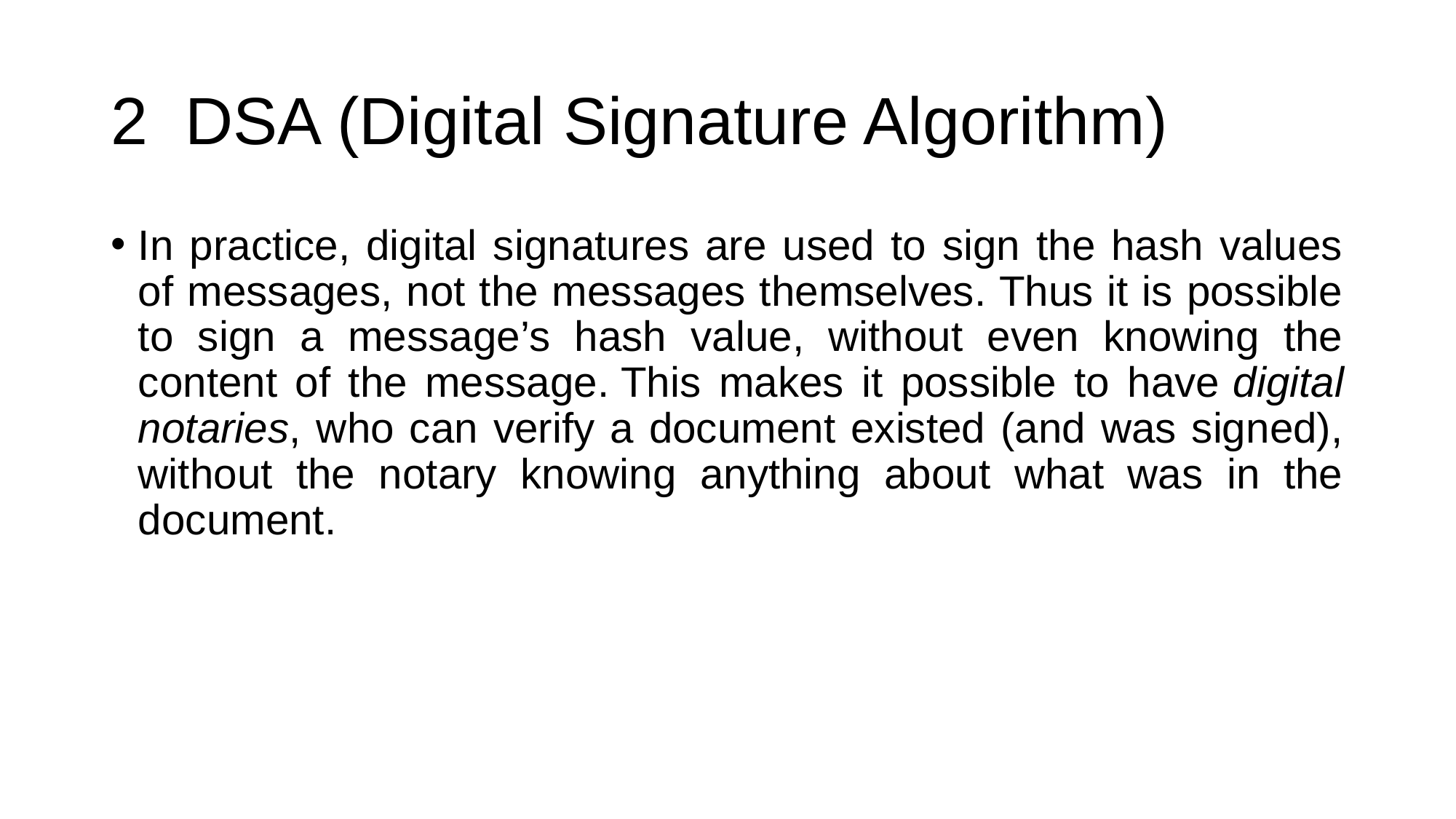

# 2  DSA (Digital Signature Algorithm)
In practice, digital signatures are used to sign the hash values of messages, not the messages themselves. Thus it is possible to sign a message’s hash value, without even knowing the content of the message. This makes it possible to have digital notaries, who can verify a document existed (and was signed), without the notary knowing anything about what was in the document.